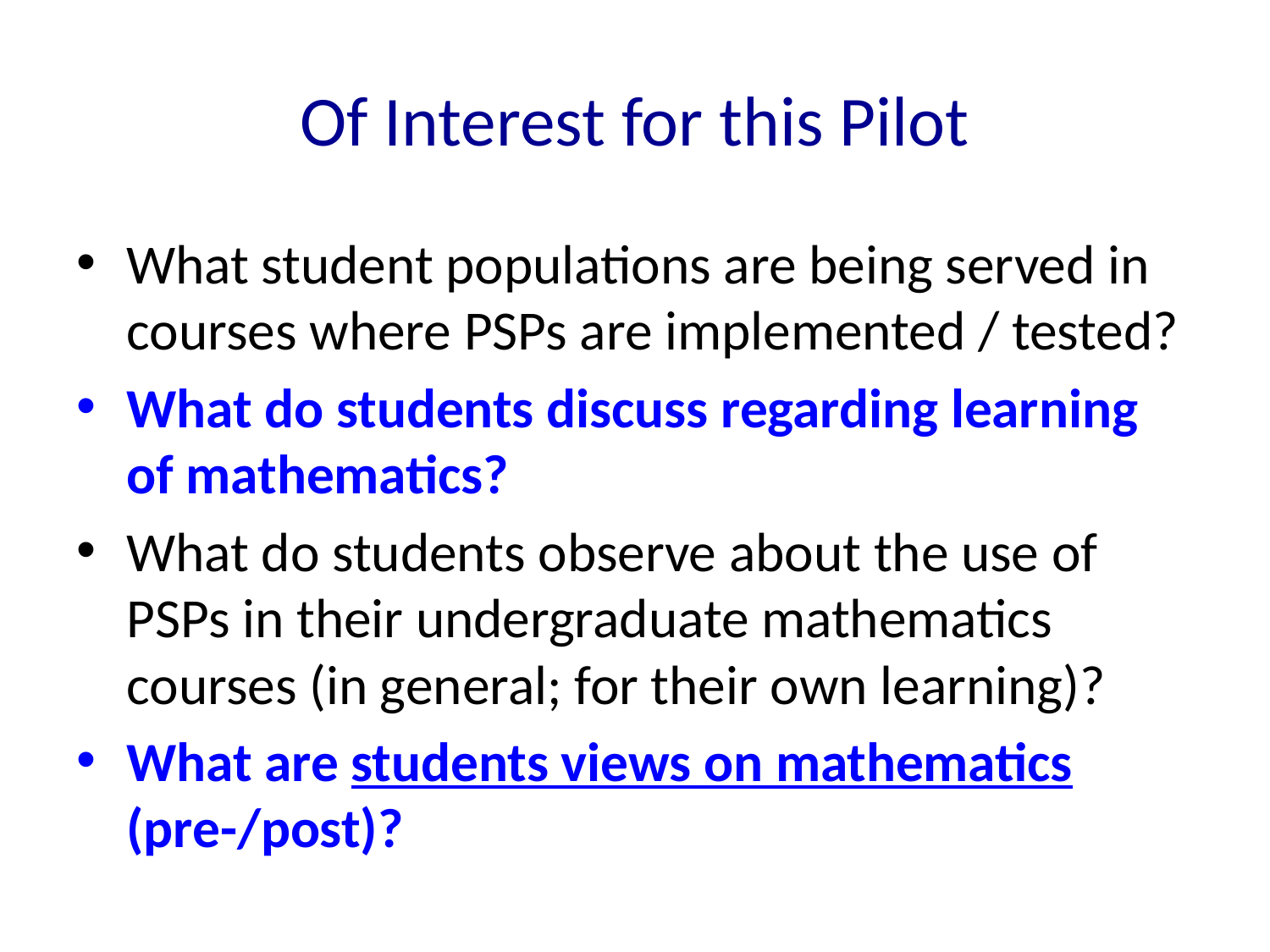

# Of Interest for this Pilot
What student populations are being served in courses where PSPs are implemented / tested?
What do students discuss regarding learning of mathematics?
What do students observe about the use of PSPs in their undergraduate mathematics courses (in general; for their own learning)?
What are students views on mathematics (pre-/post)?